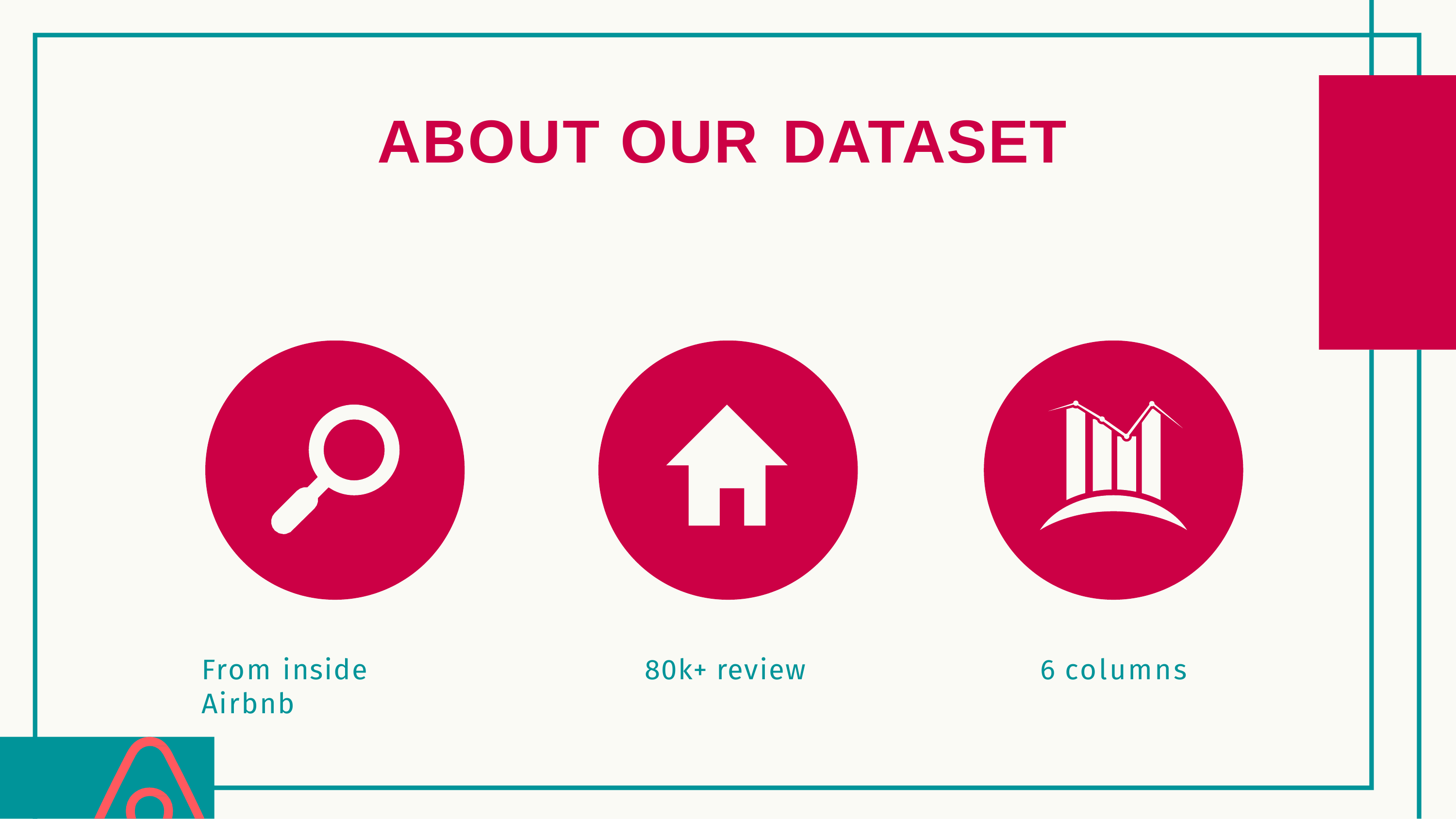

# ABOUT OUR DATASET
From inside Airbnb
80k+ review
6 columns